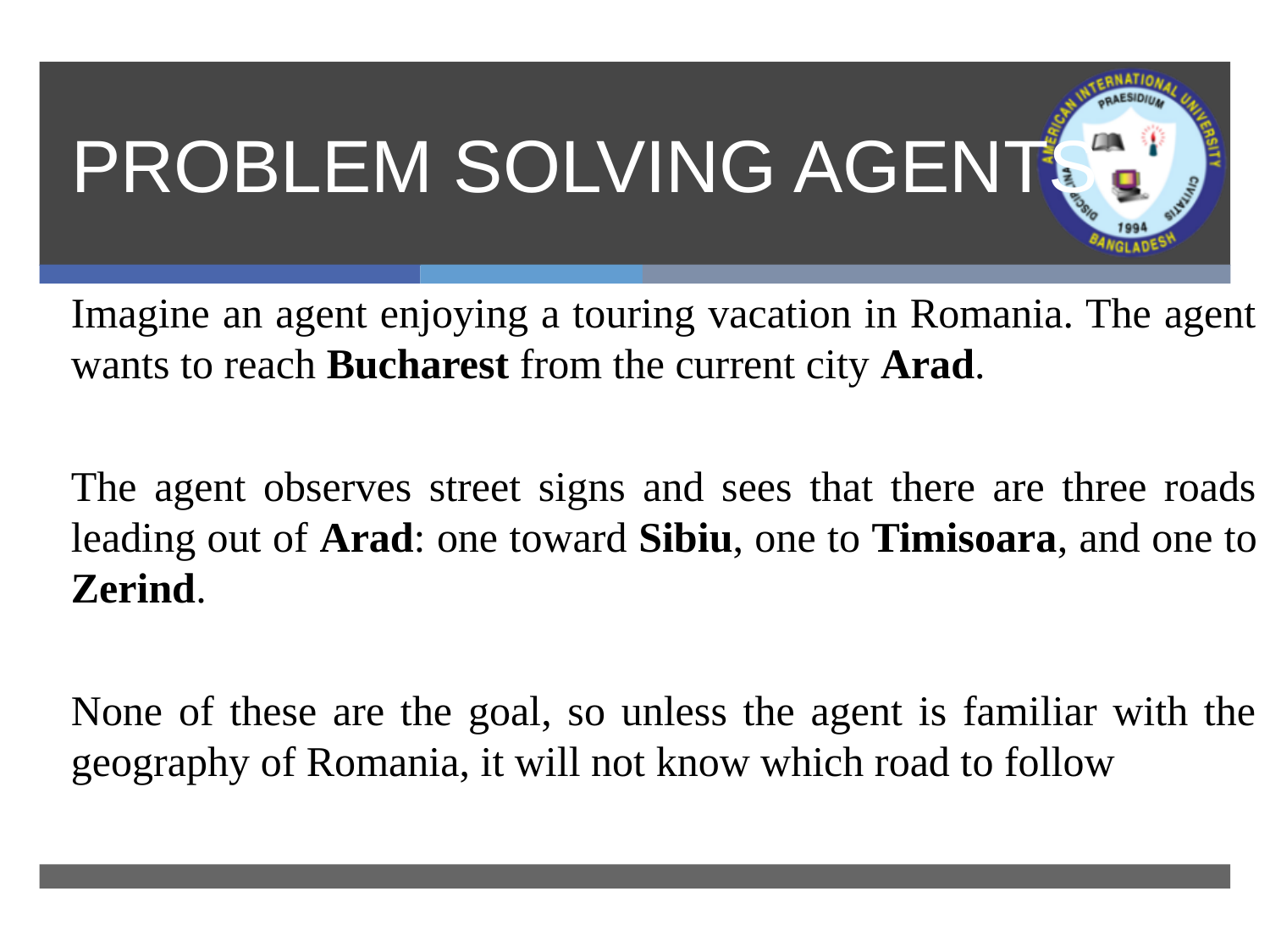

# PROBLEM SOLVING AGENTS
Imagine an agent enjoying a touring vacation in Romania. The agent wants to reach Bucharest from the current city Arad.

The agent observes street signs and sees that there are three roads leading out of Arad: one toward Sibiu, one to Timisoara, and one to Zerind.

None of these are the goal, so unless the agent is familiar with the geography of Romania, it will not know which road to follow